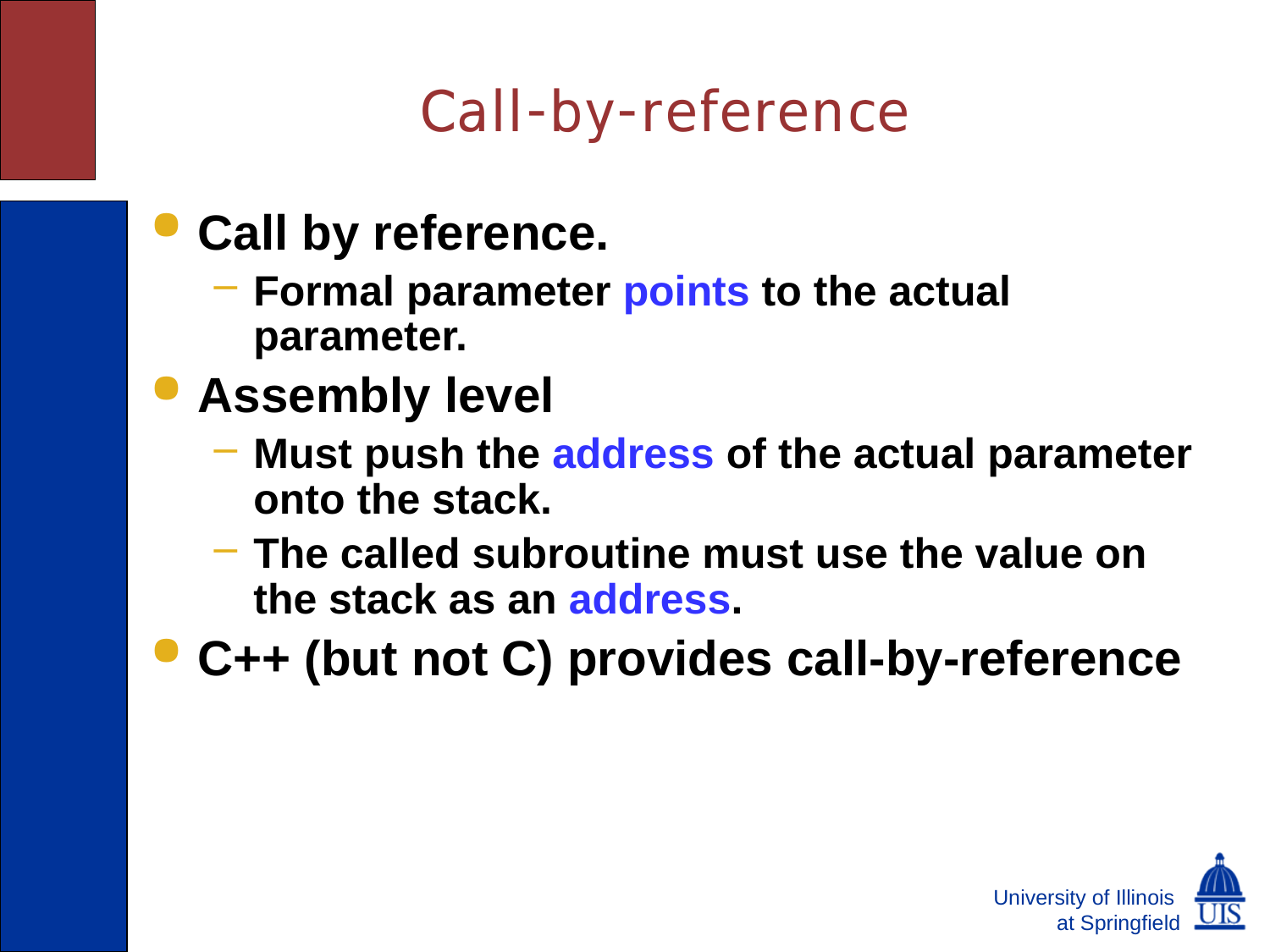

# Call-by-reference
Call by reference.
Formal parameter points to the actual parameter.
Assembly level
Must push the address of the actual parameter onto the stack.
The called subroutine must use the value on the stack as an address.
C++ (but not C) provides call-by-reference